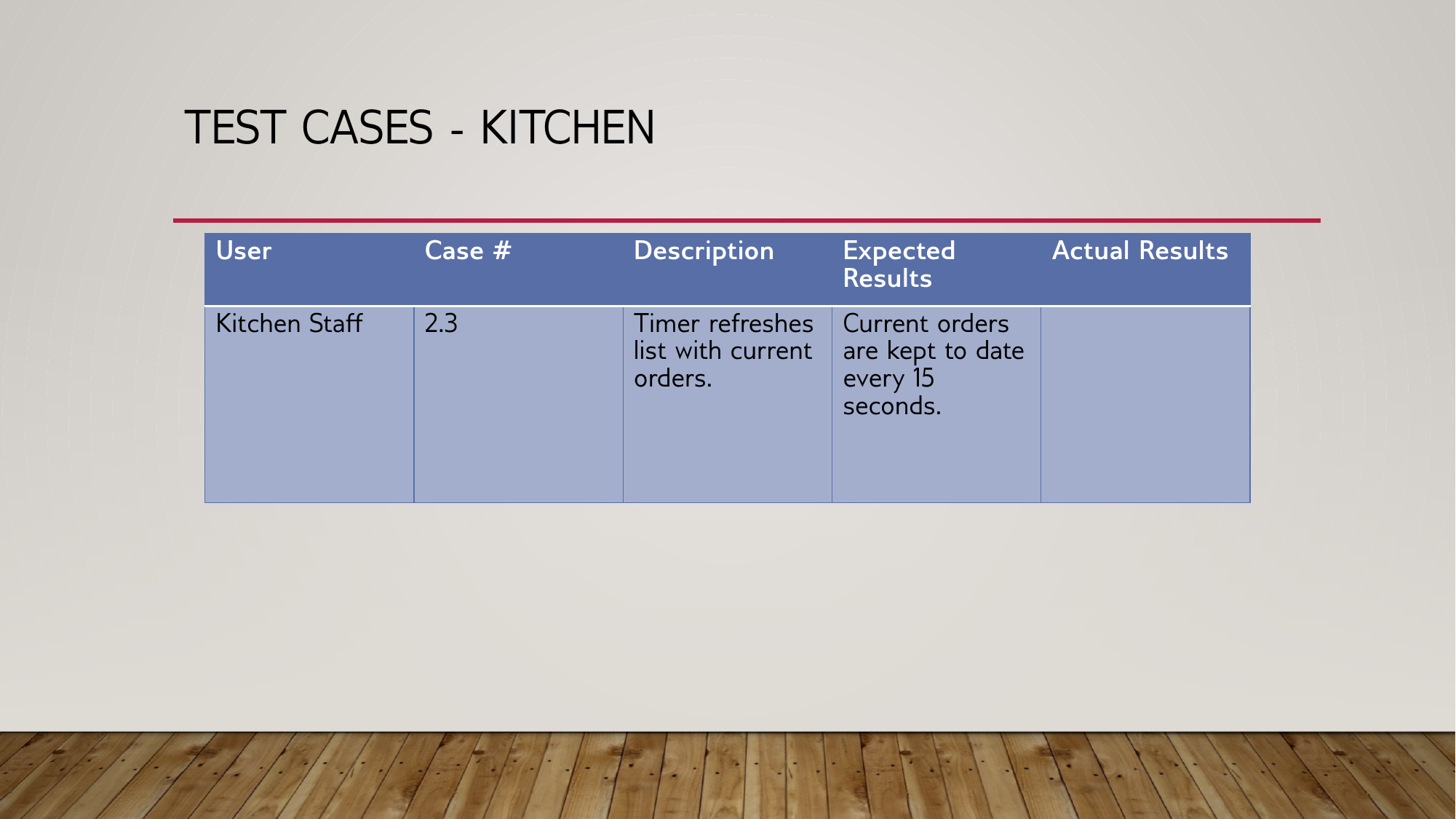

# Test Cases - kitchen
| User | Case # | Description | Expected Results | Actual Results |
| --- | --- | --- | --- | --- |
| Kitchen Staff | 2.3 | Timer refreshes list with current orders. | Current orders are kept to date every 15 seconds. |  |